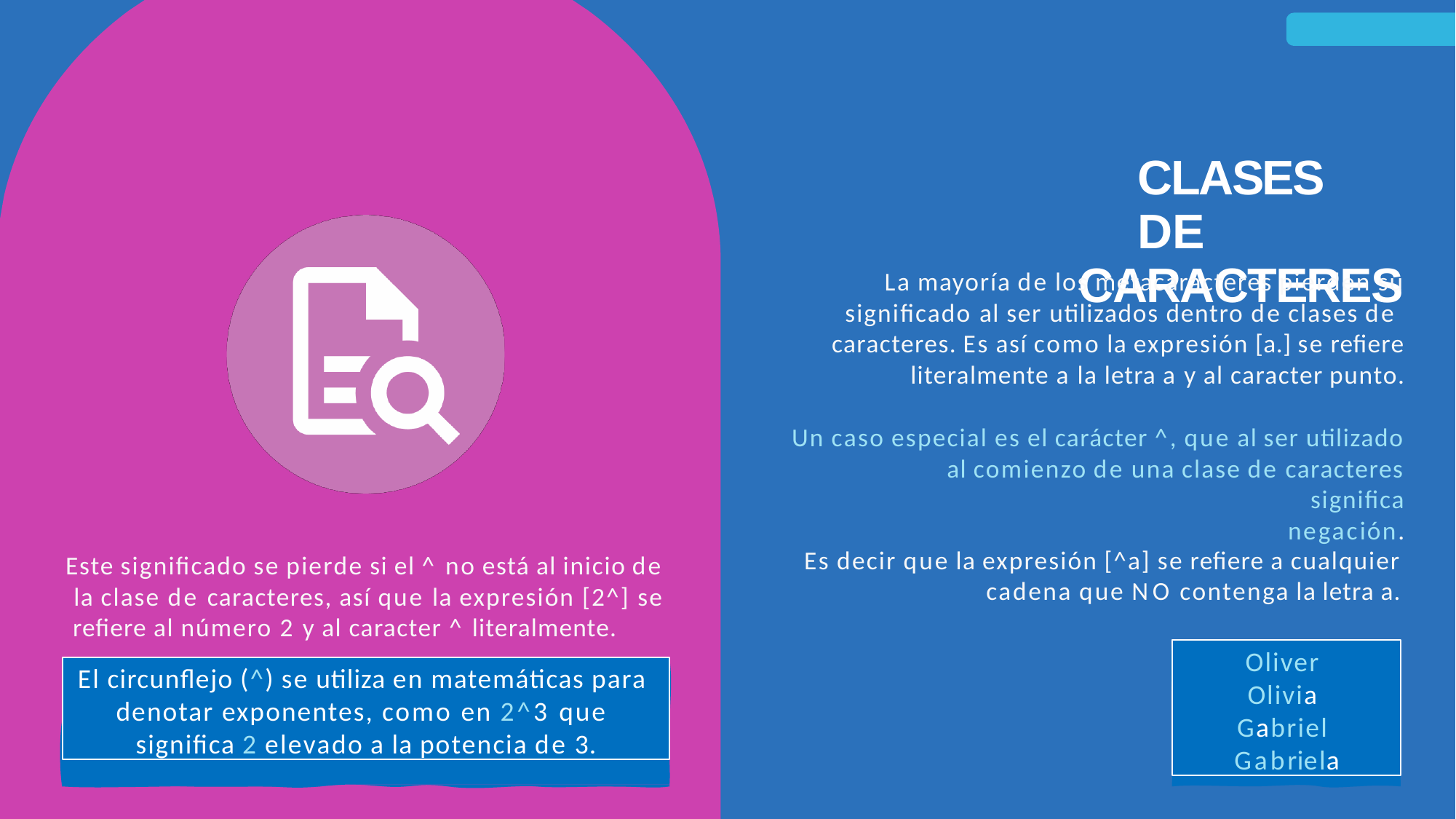

# CLASES DE
CARACTERES

La mayoría de los metacaracteres pierden su  significado al ser utilizados dentro de clases de  caracteres. Es así como la expresión [a.] se refiere  literalmente a la letra a y al caracter punto.

Un caso especial es el carácter ^, que al ser utilizado  al comienzo de una clase de caracteres significa
negación.
Es decir que la expresión [^a] se refiere a cualquier
cadena que NO contenga la letra a.
Este significado se pierde si el ^ no está al inicio de  la clase de caracteres, así que la expresión [2^] se  refiere al número 2 y al caracter ^ literalmente.

Oliver  Olivia  Gabriel  Gabriela

El circunflejo (^) se utiliza en matemáticas para  denotar exponentes, como en 2^3 que  significa 2 elevado a la potencia de 3.